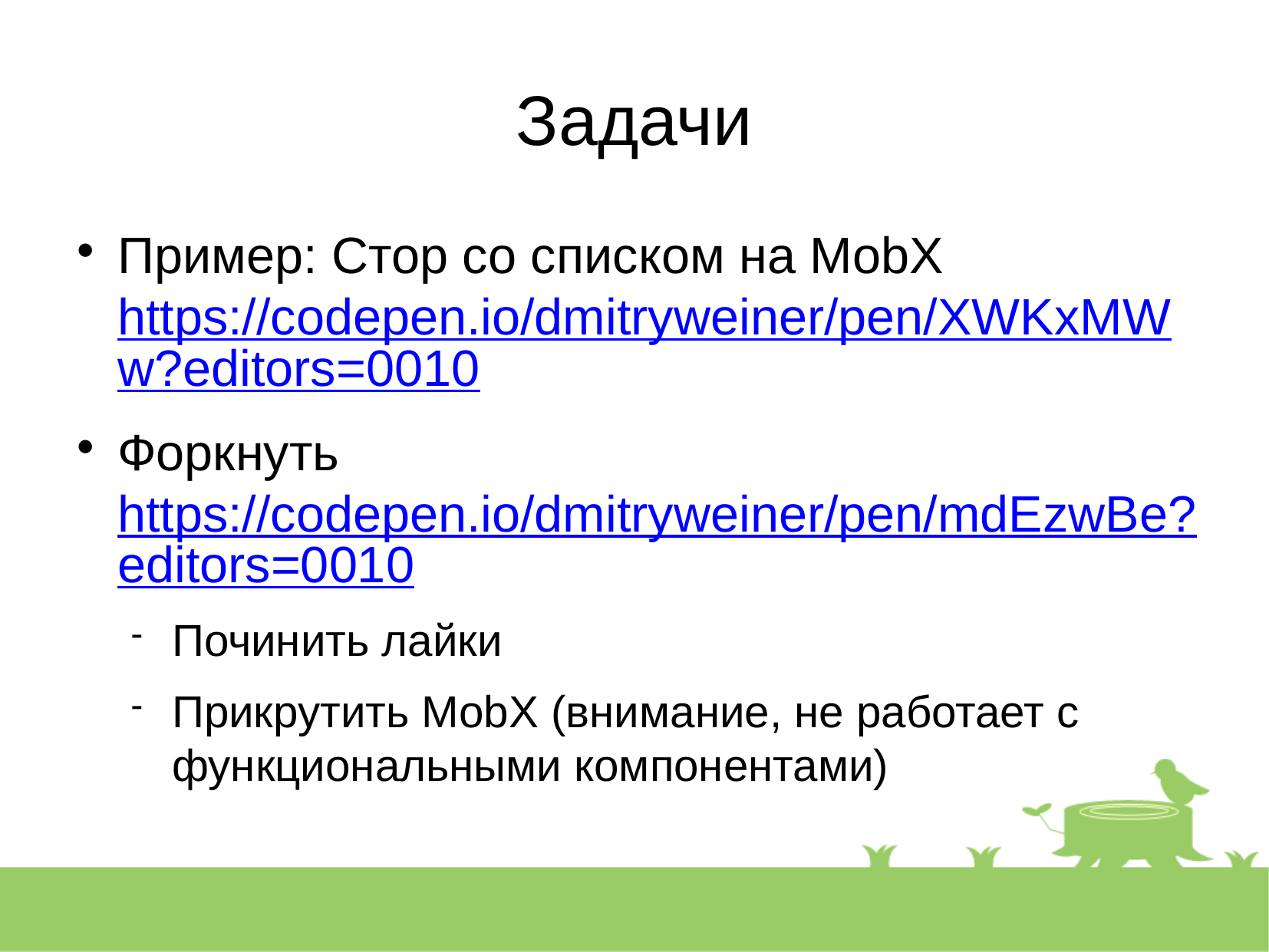

Задачи
Пример: Стор со списком на MobX https://codepen.io/dmitryweiner/pen/XWKxMWw?editors=0010
Форкнуть https://codepen.io/dmitryweiner/pen/mdEzwBe?editors=0010
Починить лайки
Прикрутить MobX (внимание, не работает с функциональными компонентами)